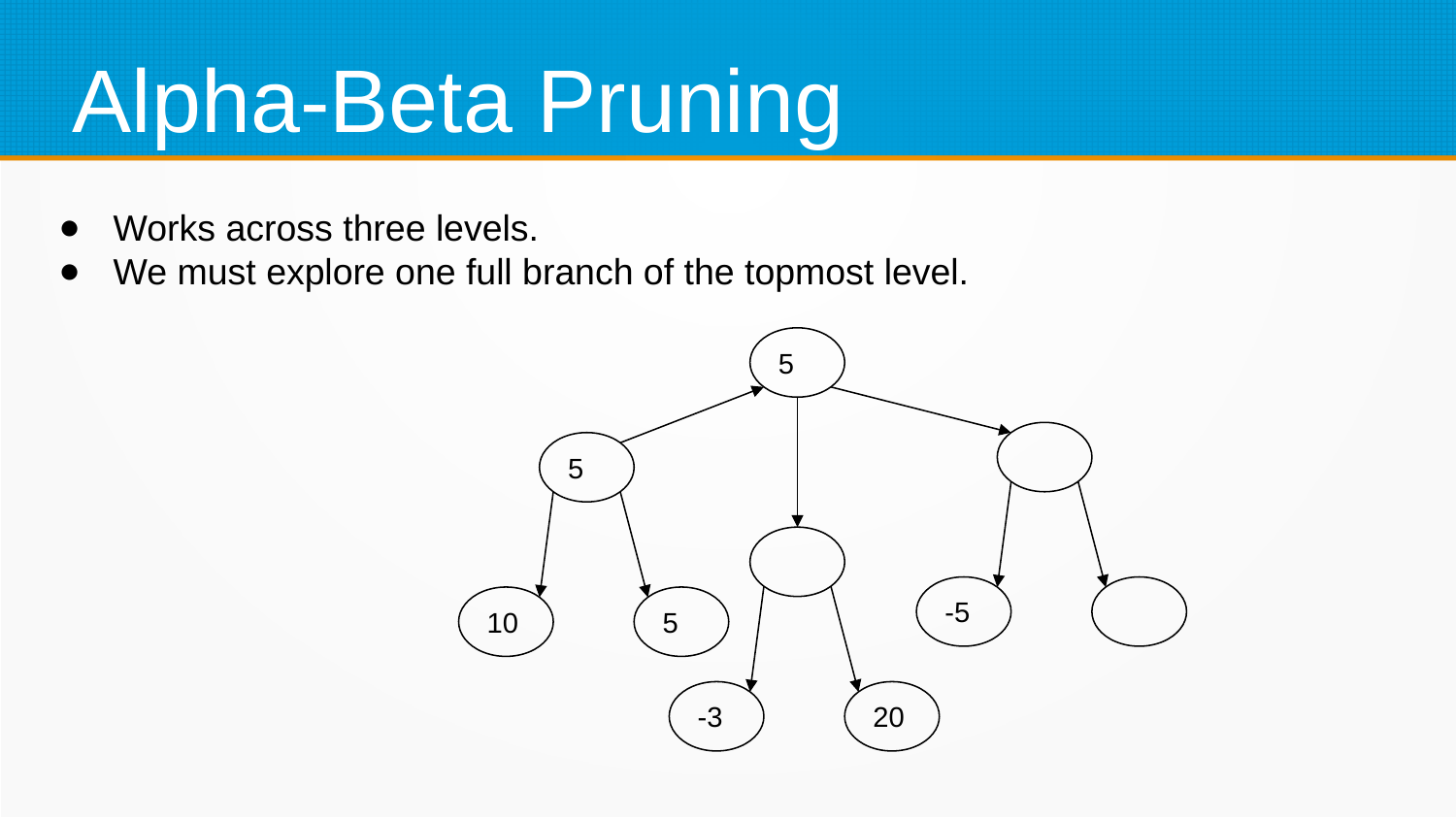

Alpha-Beta Pruning
Works across three levels.
We must explore one full branch of the topmost level.

5

5

-5
5
10
20
-3